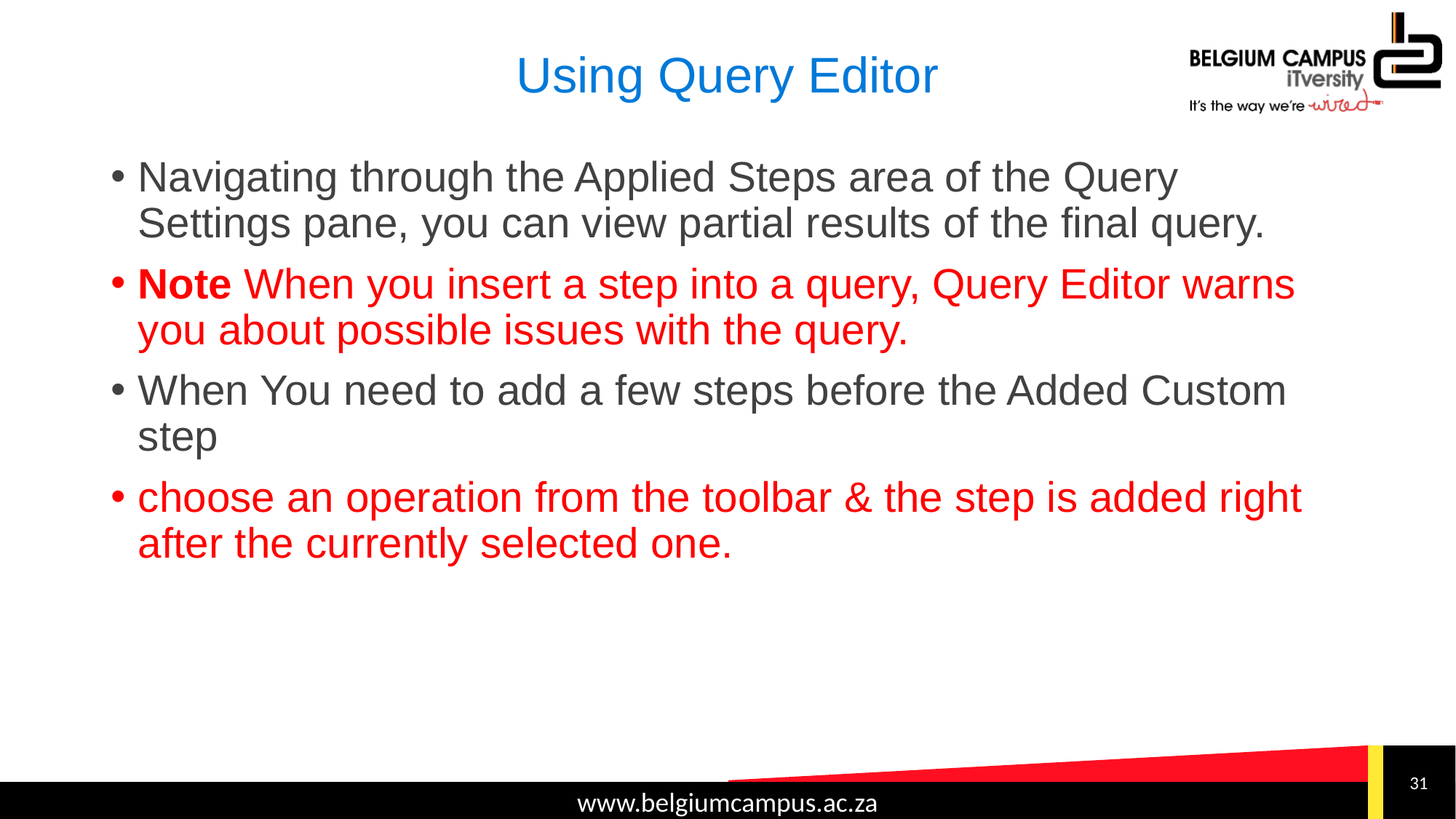

# Using Query Editor
Navigating through the Applied Steps area of the Query Settings pane, you can view partial results of the final query.
Note When you insert a step into a query, Query Editor warns you about possible issues with the query.
When You need to add a few steps before the Added Custom step
choose an operation from the toolbar & the step is added right after the currently selected one.